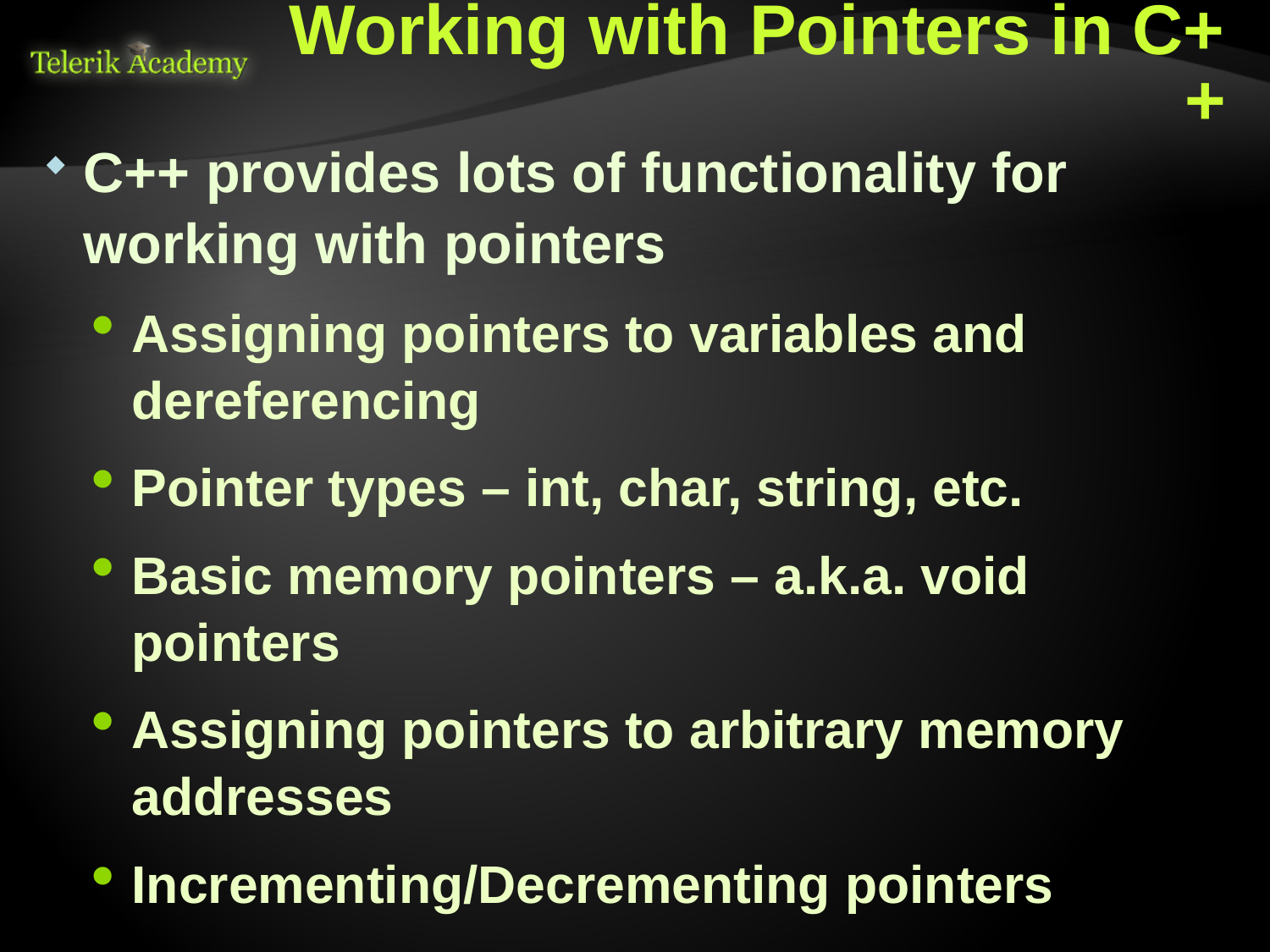

# Working with Pointers in C++
C++ provides lots of functionality for working with pointers
Assigning pointers to variables and dereferencing
Pointer types – int, char, string, etc.
Basic memory pointers – a.k.a. void pointers
Assigning pointers to arbitrary memory addresses
Incrementing/Decrementing pointers
Casting pointers from one type to another